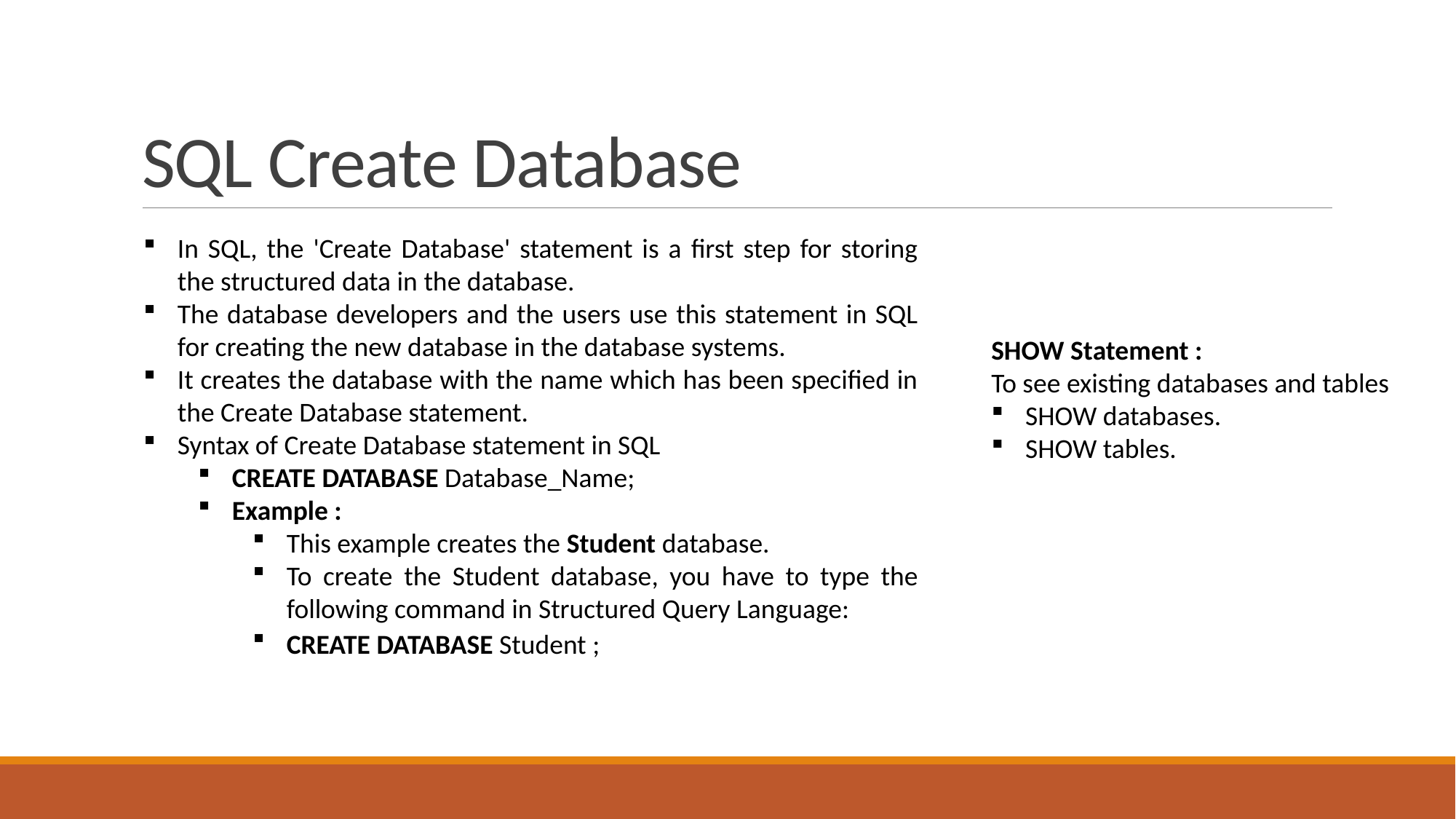

# SQL Create Database
In SQL, the 'Create Database' statement is a first step for storing the structured data in the database.
The database developers and the users use this statement in SQL for creating the new database in the database systems.
It creates the database with the name which has been specified in the Create Database statement.
Syntax of Create Database statement in SQL
CREATE DATABASE Database_Name;
Example :
This example creates the Student database.
To create the Student database, you have to type the following command in Structured Query Language:
CREATE DATABASE Student ;

SHOW Statement :
To see existing databases and tables
SHOW databases.
SHOW tables.